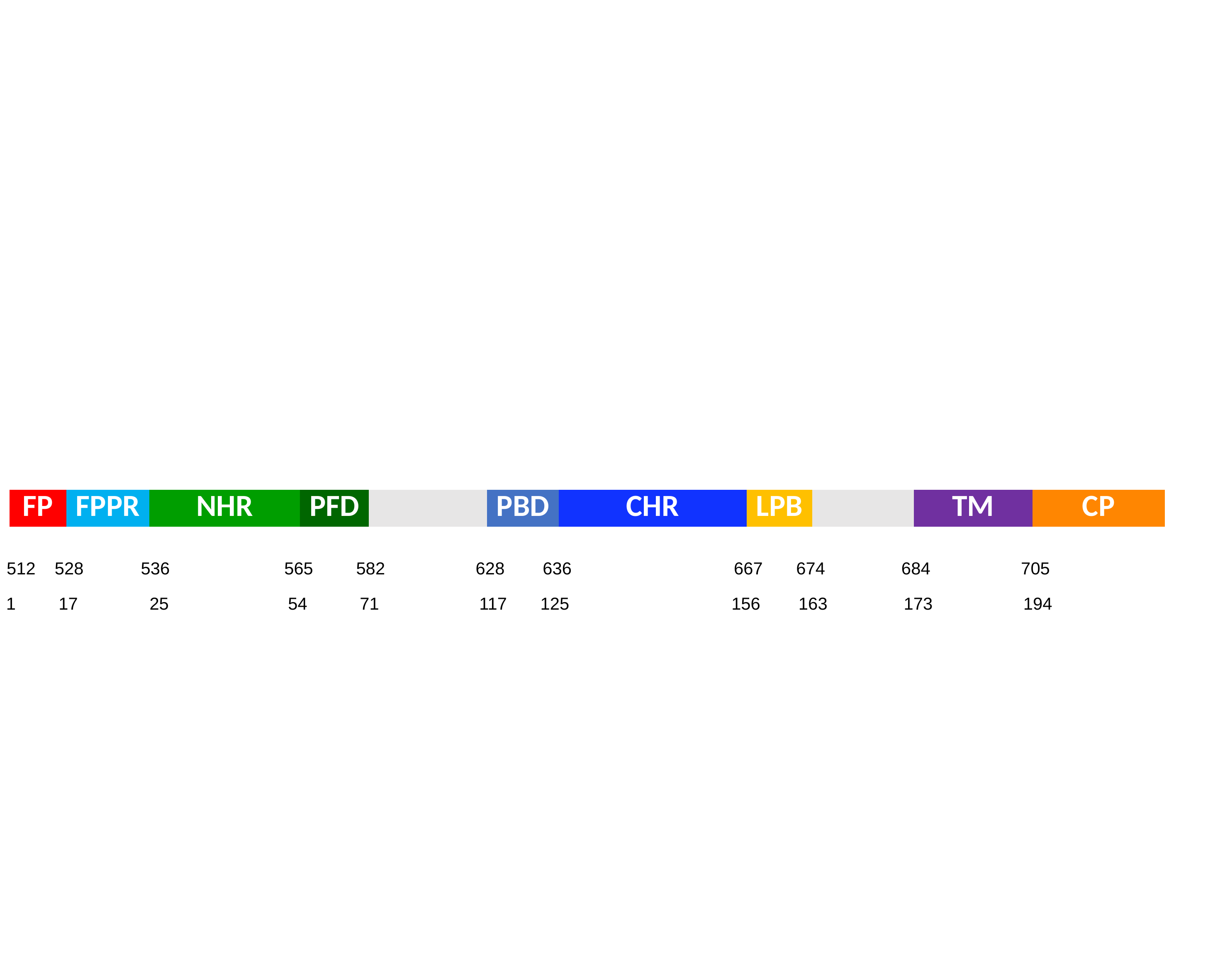

#
| FP | FPPR | NHR | PFD |  | PBD | CHR | LPB |  | TM | CP |
| --- | --- | --- | --- | --- | --- | --- | --- | --- | --- | --- |
512    528            536                        565         582                   628        636                                  667       674                684                   705
1         17               25                         54           71                     117       125                                  156        163                173                   194